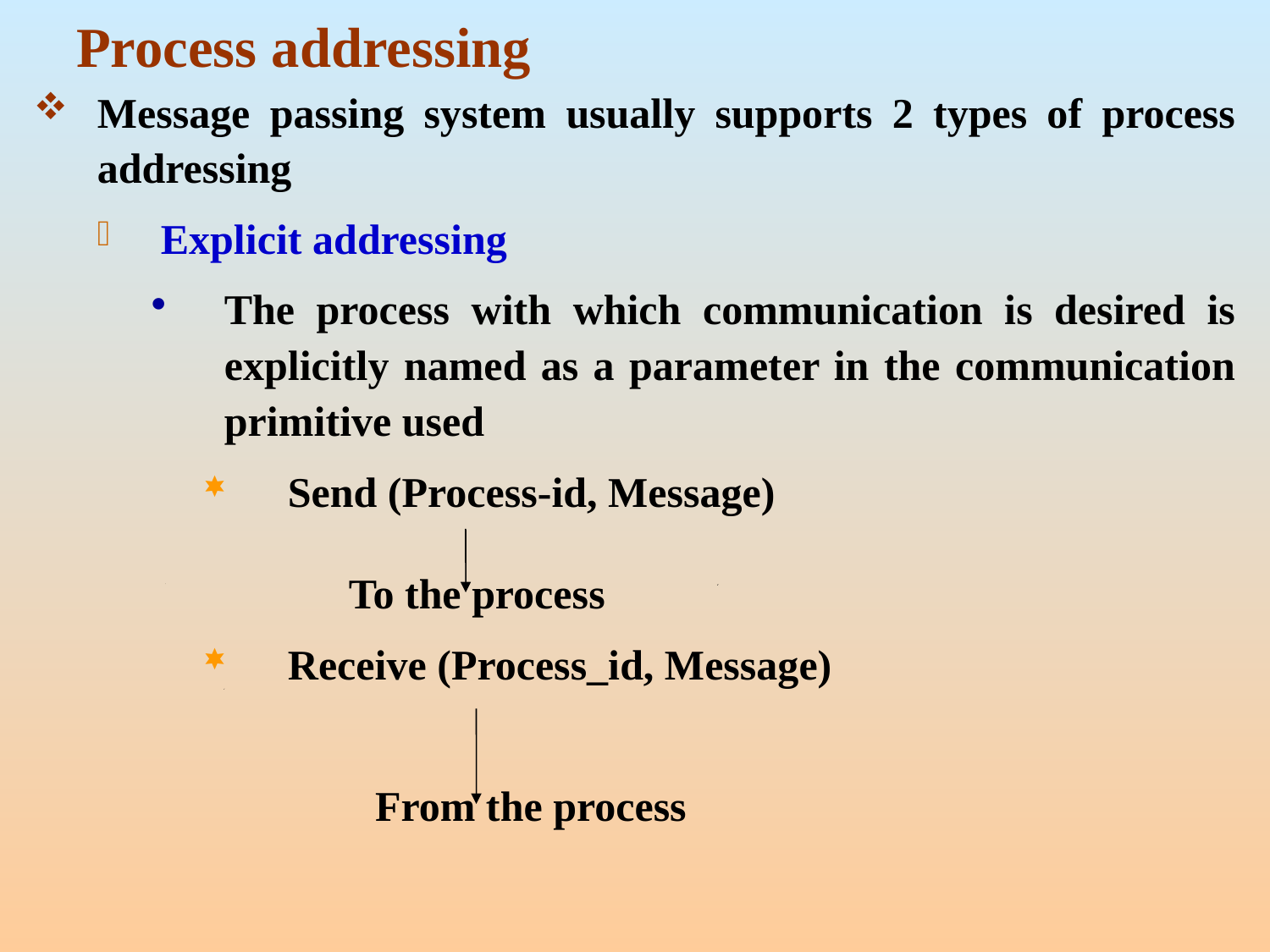

# Process addressing
Message passing system usually supports 2 types of process addressing
Explicit addressing
The process with which communication is desired is explicitly named as a parameter in the communication primitive used
Send (Process-id, Message)

              To the process
Receive (Process_id, Message)

                     From the process